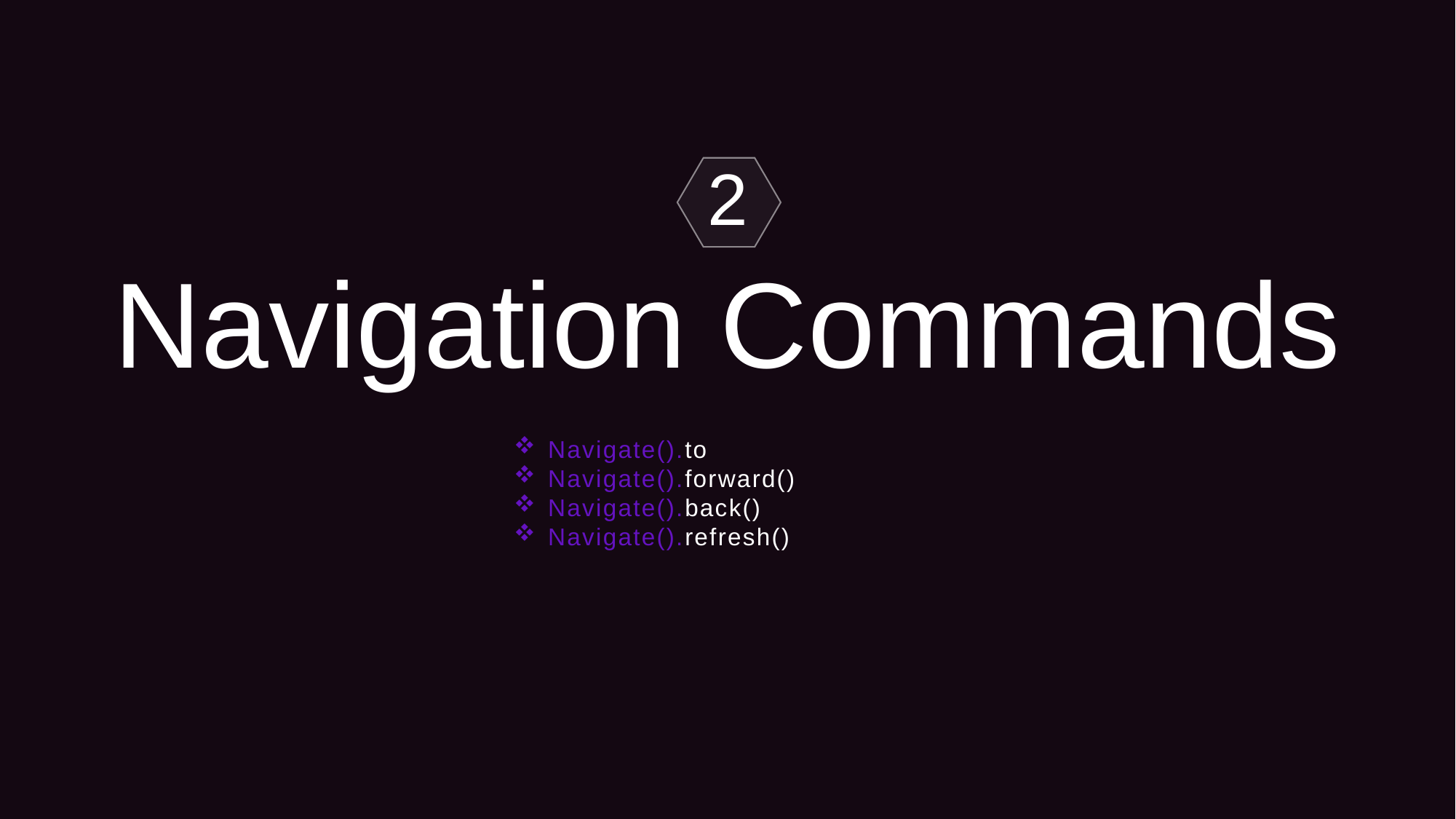

2

Navigation Commands
Navigate().to
Navigate().forward()
Navigate().back()
Navigate().refresh()